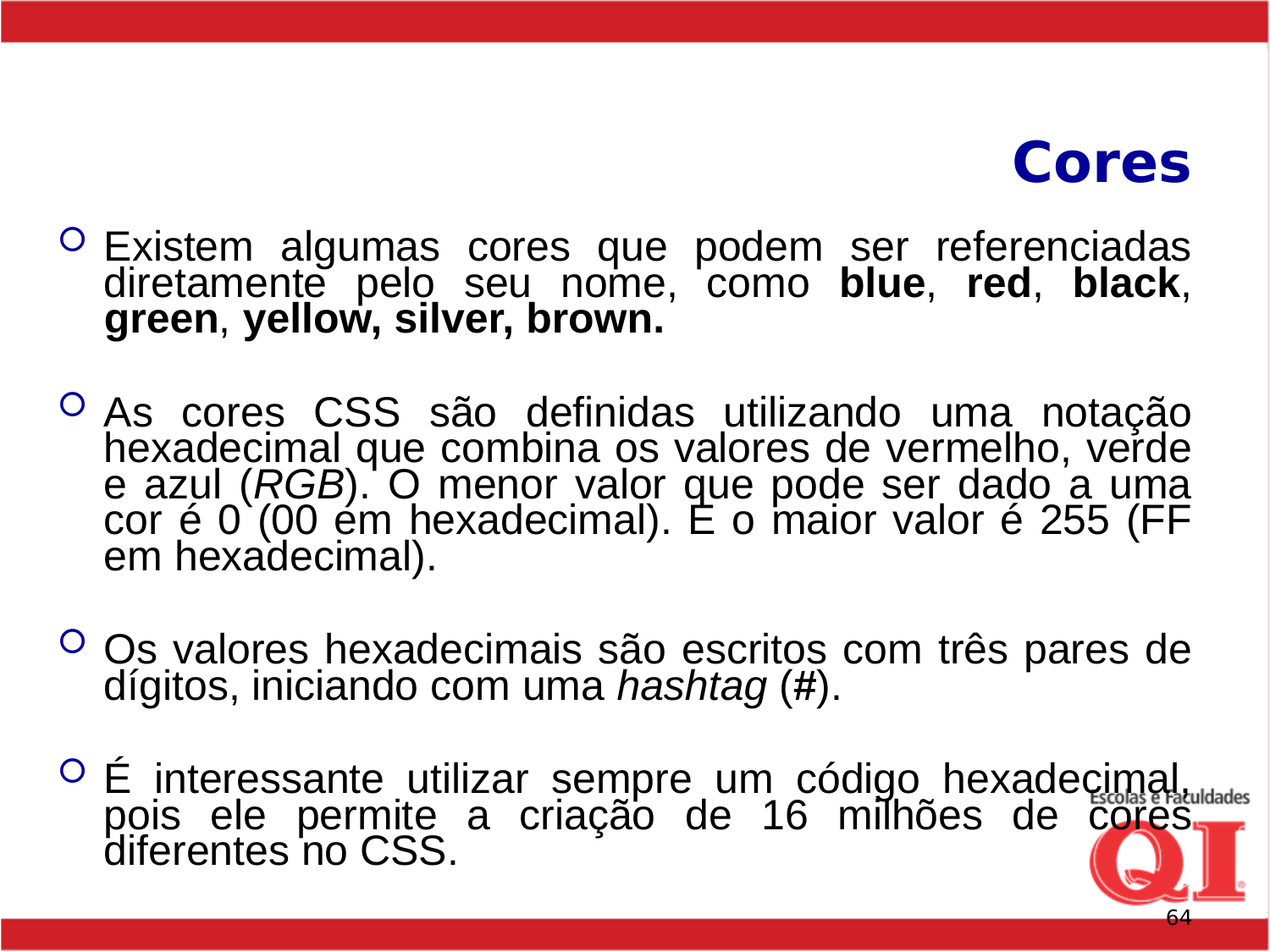

# Cores
Existem algumas cores que podem ser referenciadas diretamente pelo seu nome, como blue, red, black, green, yellow, silver, brown.

As cores CSS são definidas utilizando uma notação hexadecimal que combina os valores de vermelho, verde e azul (RGB). O menor valor que pode ser dado a uma cor é 0 (00 em hexadecimal). E o maior valor é 255 (FF em hexadecimal).

Os valores hexadecimais são escritos com três pares de dígitos, iniciando com uma hashtag (#).

É interessante utilizar sempre um código hexadecimal, pois ele permite a criação de 16 milhões de cores diferentes no CSS.
64